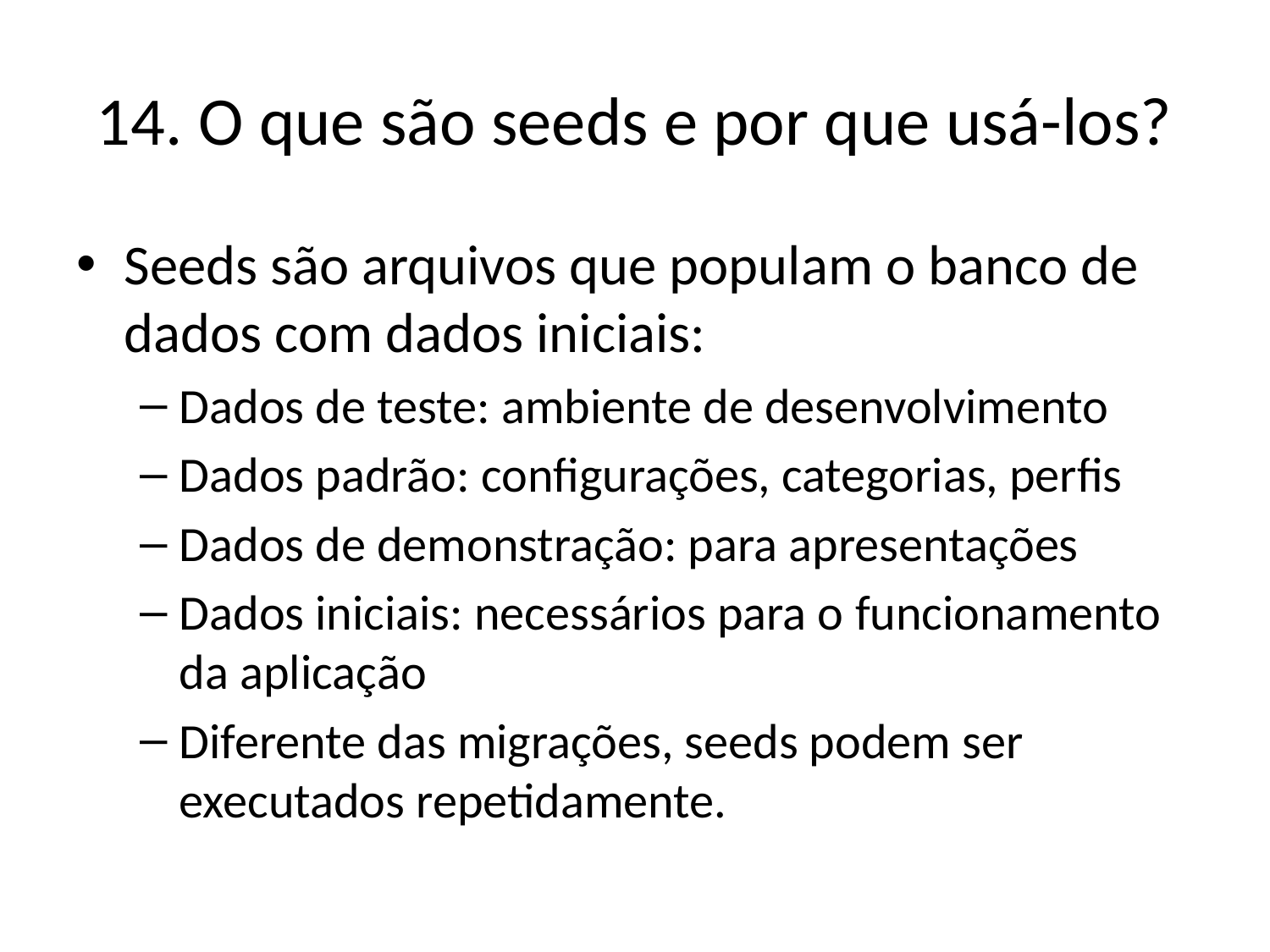

# 14. O que são seeds e por que usá-los?
Seeds são arquivos que populam o banco de dados com dados iniciais:
Dados de teste: ambiente de desenvolvimento
Dados padrão: configurações, categorias, perfis
Dados de demonstração: para apresentações
Dados iniciais: necessários para o funcionamento da aplicação
Diferente das migrações, seeds podem ser executados repetidamente.